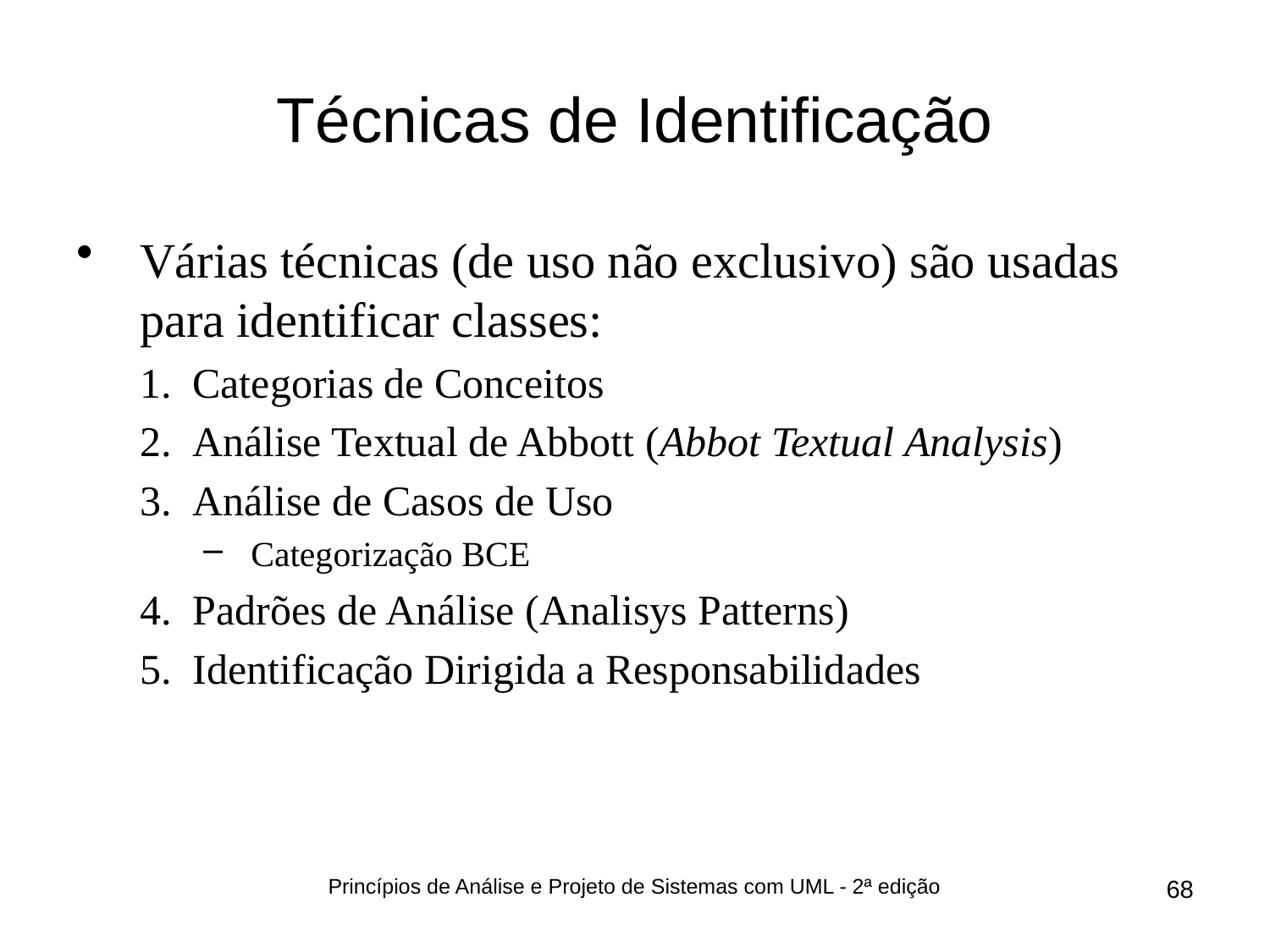

# Técnicas de Identificação
Várias técnicas (de uso não exclusivo) são usadas para identificar classes:
Categorias de Conceitos
Análise Textual de Abbott (Abbot Textual Analysis)
Análise de Casos de Uso
Categorização BCE
Padrões de Análise (Analisys Patterns)
Identificação Dirigida a Responsabilidades
Princípios de Análise e Projeto de Sistemas com UML - 2ª edição
68